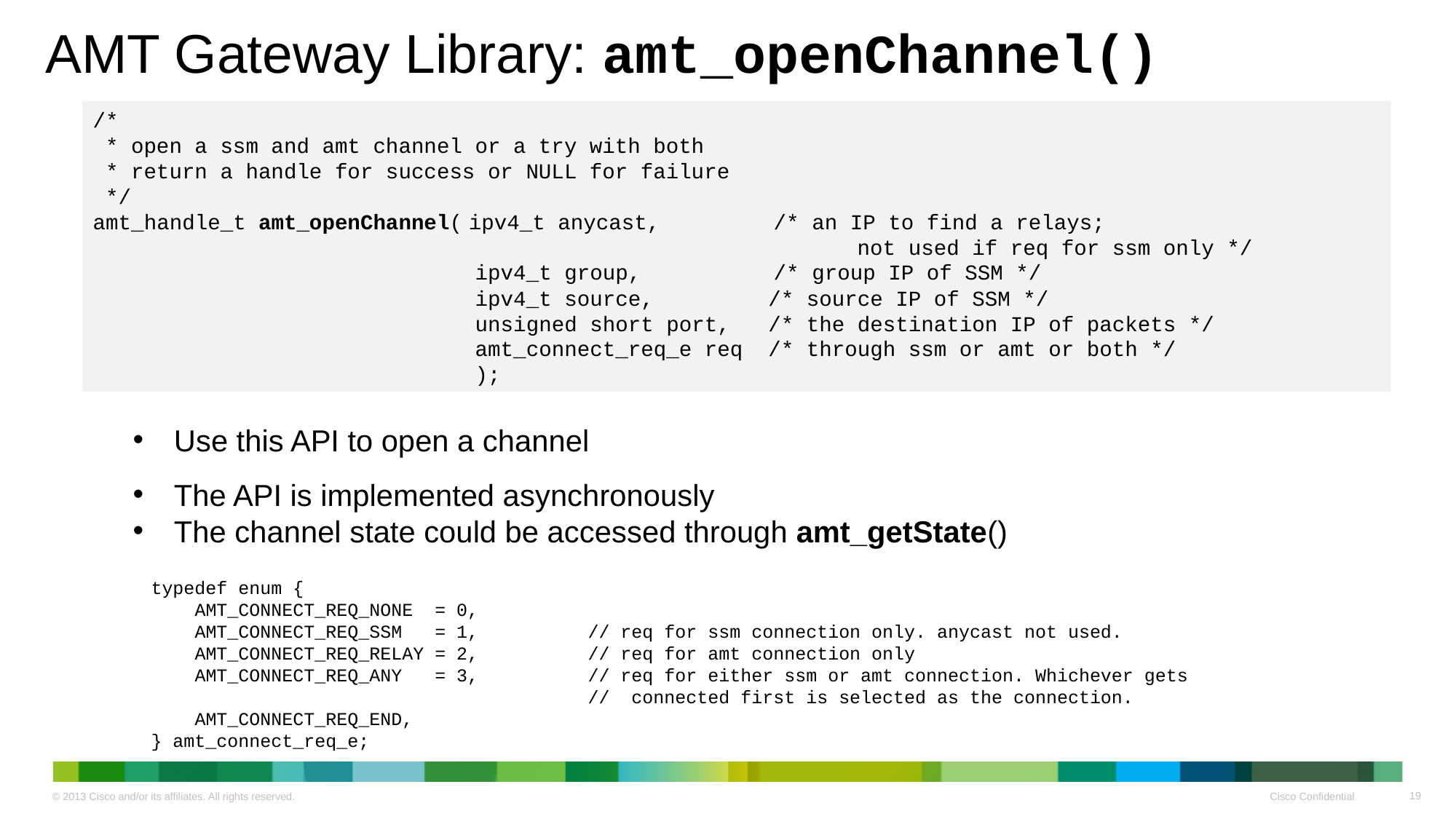

# AMT Gateway Library: amt_openChannel()
/*
 * open a ssm and amt channel or a try with both
 * return a handle for success or NULL for failure
 */
amt_handle_t amt_openChannel(	ipv4_t anycast,  	  /* an IP to find a relays;
					not used if req for ssm only */
	ipv4_t group,    	  /* group IP of SSM */
	ipv4_t source,         /* source IP of SSM */
	unsigned short port,   /* the destination IP of packets */
	amt_connect_req_e req  /* through ssm or amt or both */
	);
Use this API to open a channel
The API is implemented asynchronously
The channel state could be accessed through amt_getState()
typedef enum {
    AMT_CONNECT_REQ_NONE  = 0,
    AMT_CONNECT_REQ_SSM   = 1, 	// req for ssm connection only. anycast not used.
    AMT_CONNECT_REQ_RELAY = 2, 	// req for amt connection only
    AMT_CONNECT_REQ_ANY   = 3, 	// req for either ssm or amt connection. Whichever gets
    			       	//  connected first is selected as the connection.
    AMT_CONNECT_REQ_END,
} amt_connect_req_e;